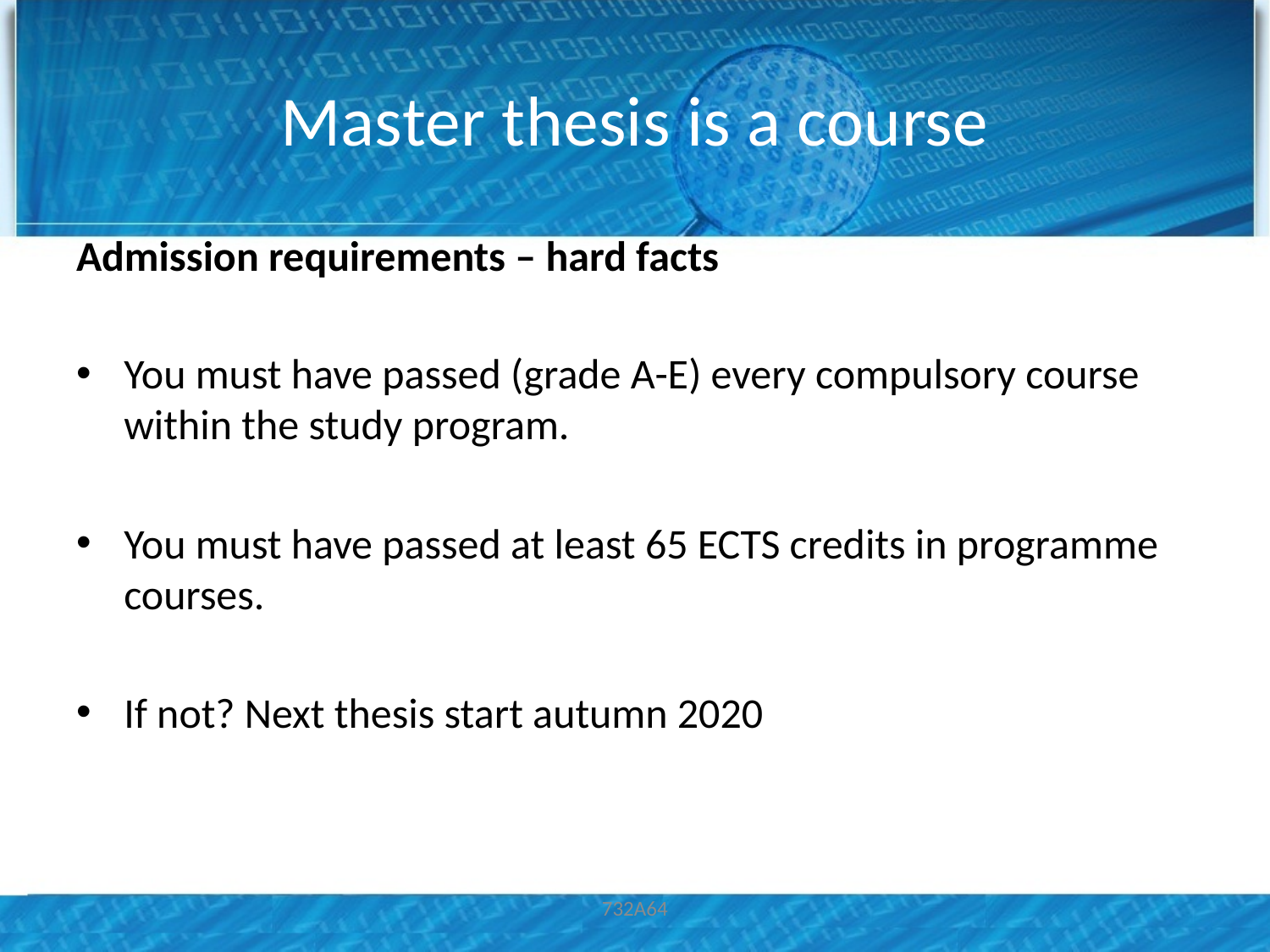

# Master thesis is a course
Admission requirements – hard facts

You must have passed (grade A-E) every compulsory course within the study program.

You must have passed at least 65 ECTS credits in programme courses.

If not? Next thesis start autumn 2020
732A64